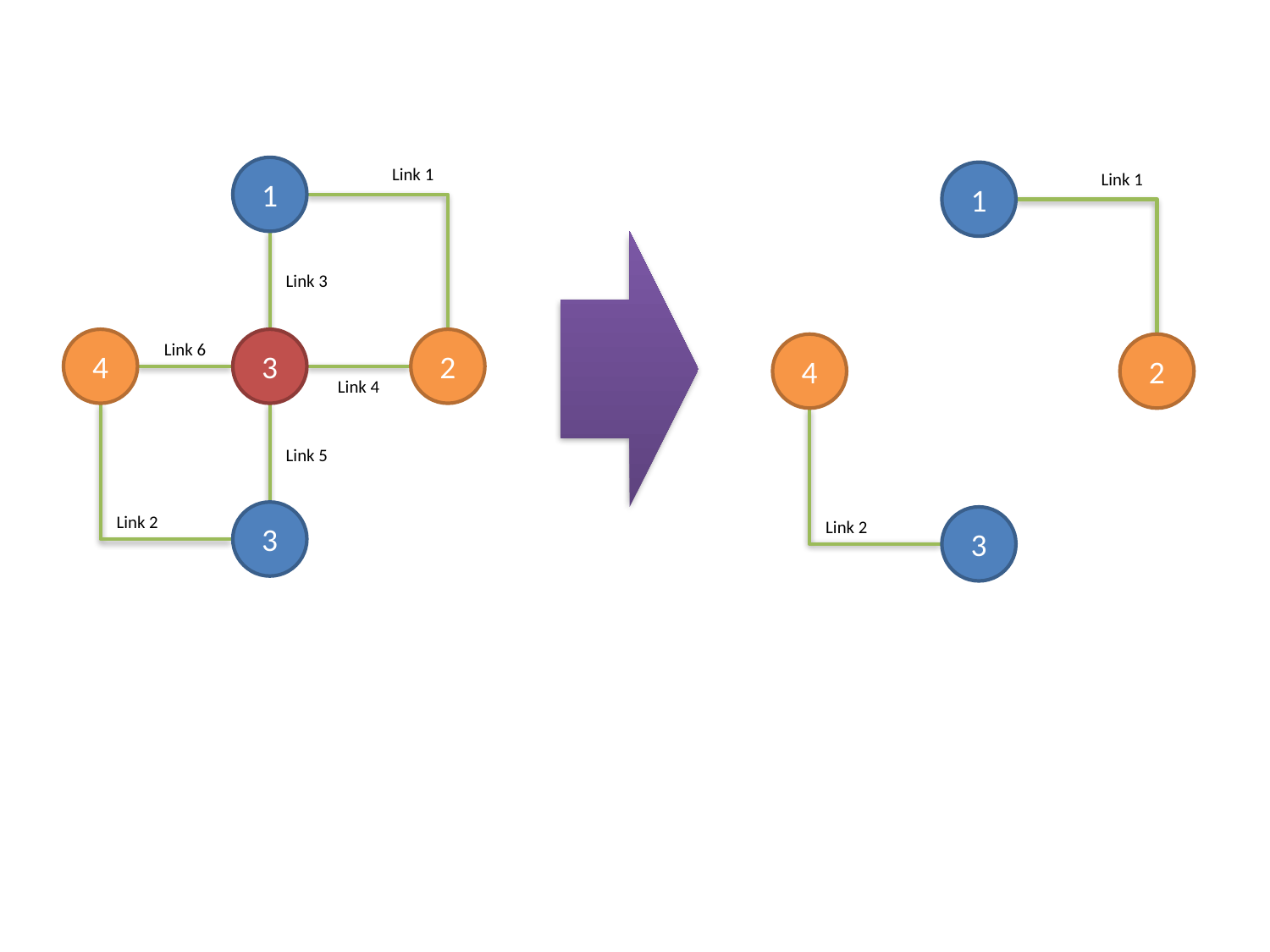

Link 1
1
Link 1
1

Link 3
4
3
2
Link 6
4
2
Link 4
Link 5
3
Link 2
3
Link 2